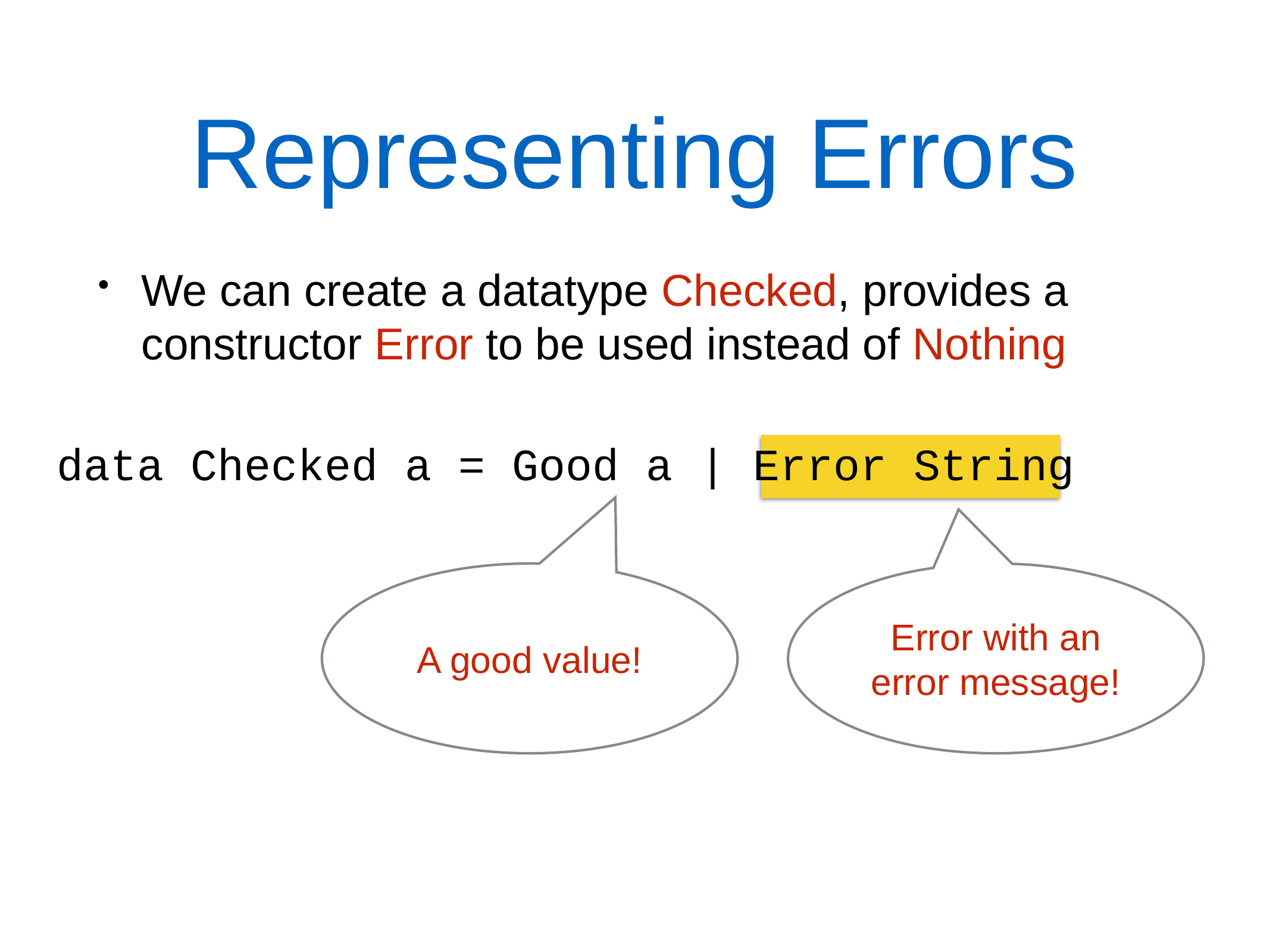

# Representing Errors
We can create a datatype Checked, provides a constructor Error to be used instead of Nothing
data Checked a = Good a | Error String

A good value!
Error with an error message!